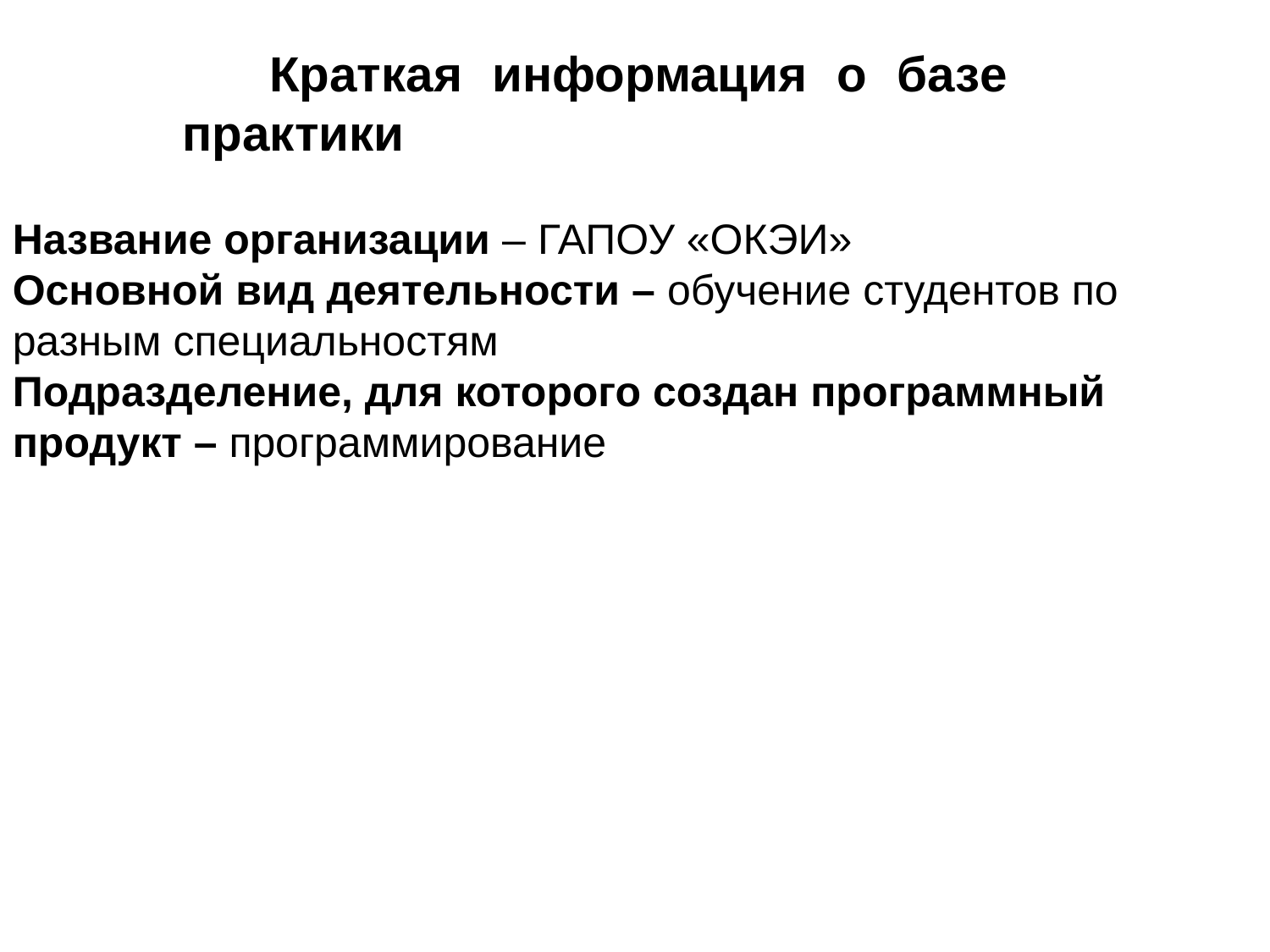

Краткая информация о базе практики
Название организации – ГАПОУ «ОКЭИ»
Основной вид деятельности – обучение студентов по разным специальностям
Подразделение, для которого создан программный продукт – программирование